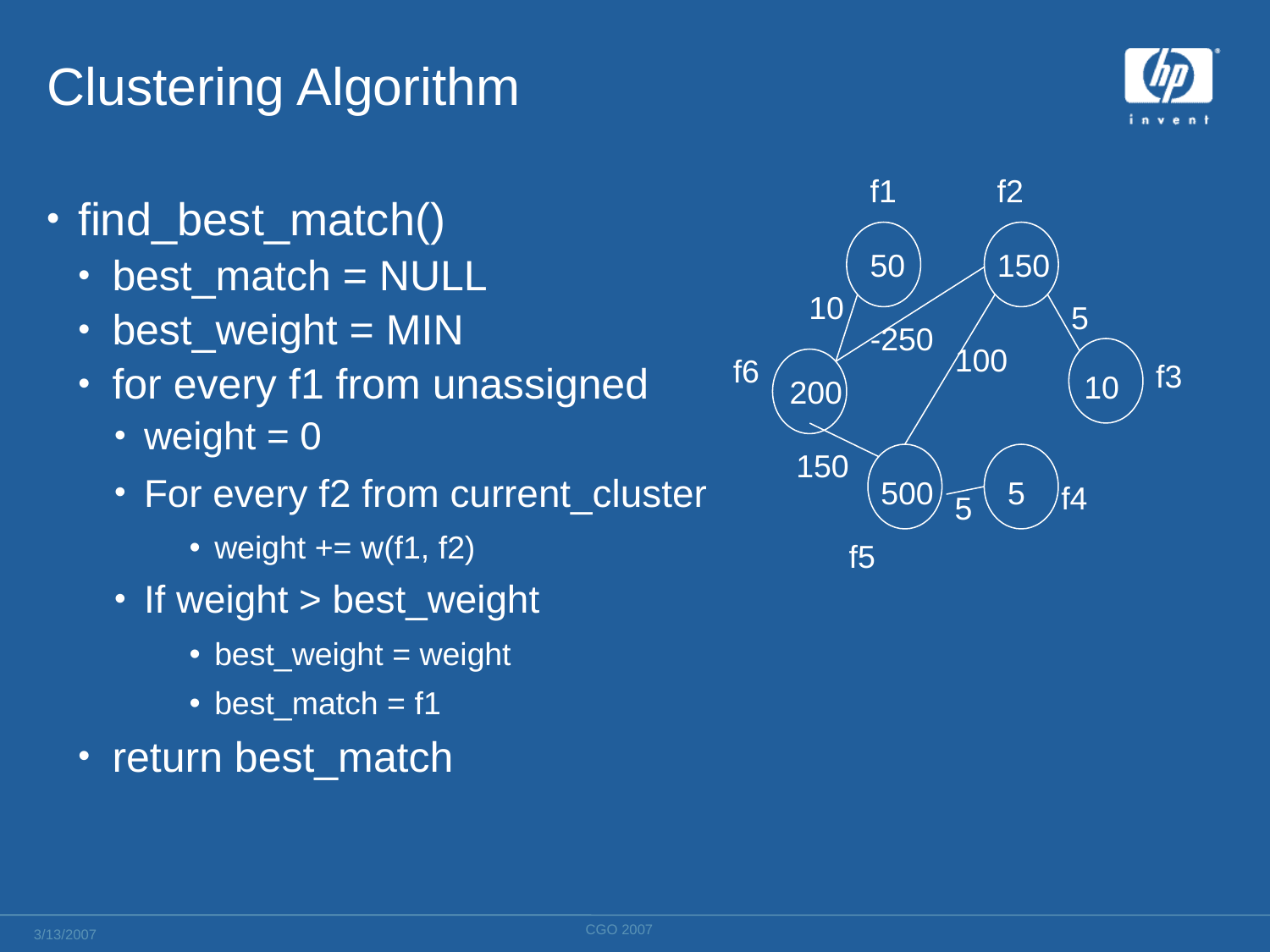

# Clustering Algorithm
f1
f2
find_best_match()
best_match = NULL
best_weight = MIN
for every f1 from unassigned
weight = 0
For every f2 from current_cluster
weight += w(f1, f2)
If weight > best_weight
best_weight = weight
best_match = f1
return best_match

50

150
10
5
-250
100

10
f6

f3
200
150

500

5
f4
5
f5
CGO 2007
3/13/2007